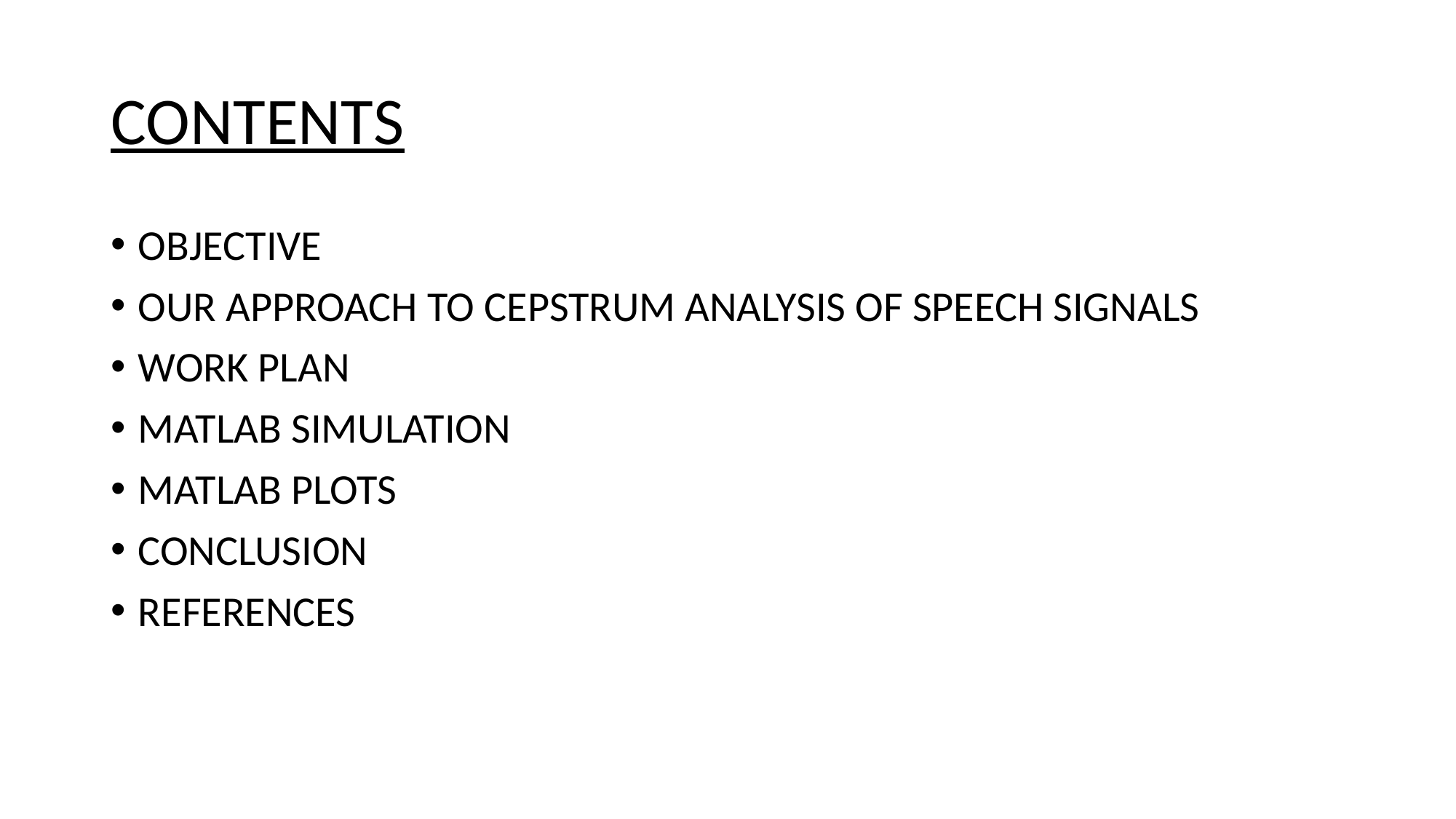

# CONTENTS
OBJECTIVE
OUR APPROACH TO CEPSTRUM ANALYSIS OF SPEECH SIGNALS
WORK PLAN
MATLAB SIMULATION
MATLAB PLOTS
CONCLUSION
REFERENCES